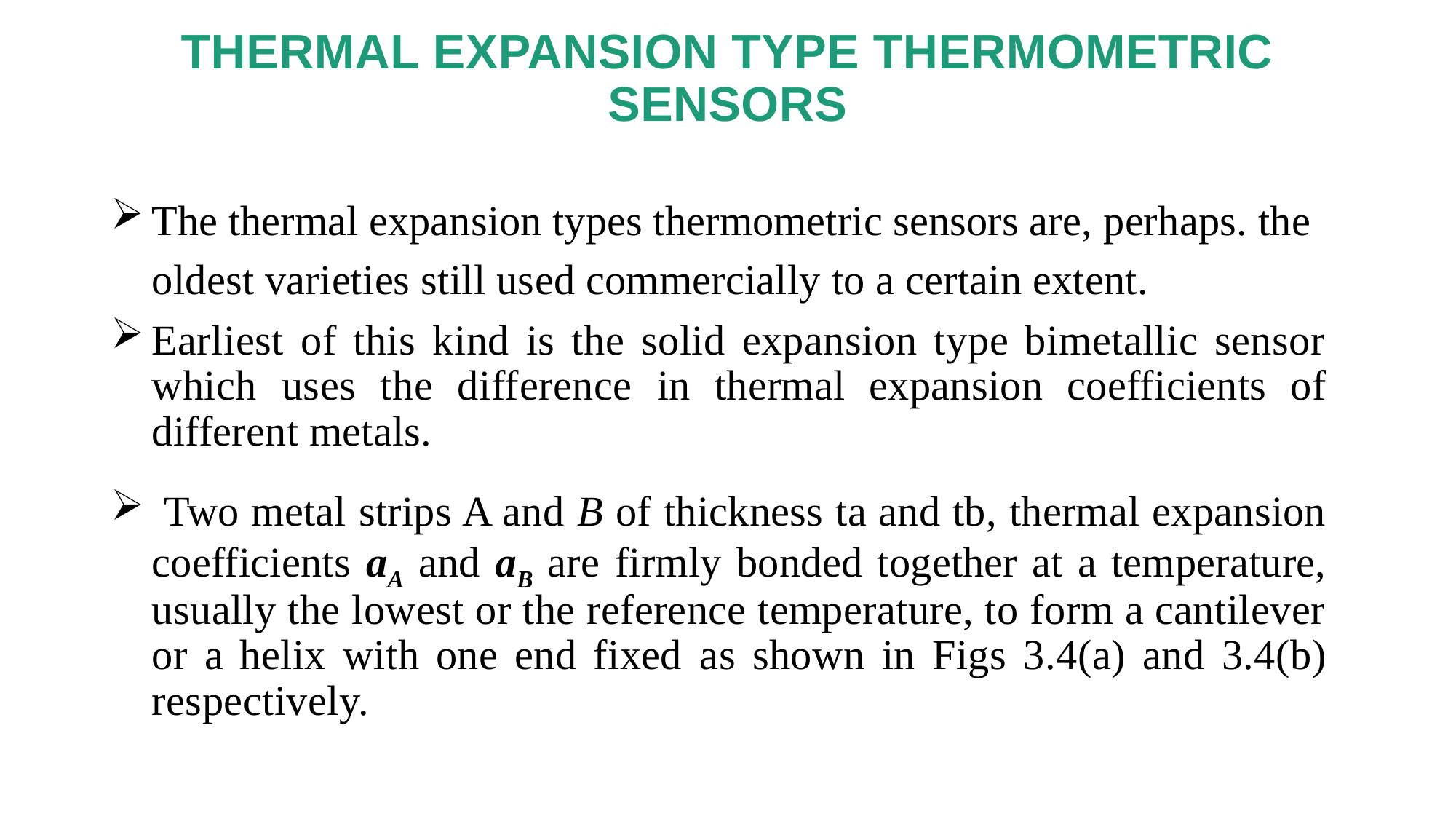

# THERMAL EXPANSION TYPE THERMOMETRIC SENSORS
The thermal expansion types thermometric sensors are, perhaps. the oldest varieties still used commercially to a certain extent.
Earliest of this kind is the solid expansion type bimetallic sensor which uses the difference in thermal expansion coefficients of different metals.
 Two metal strips A and B of thickness ta and tb, thermal expansion coefficients aA and aB are firmly bonded together at a temperature, usually the lowest or the reference temperature, to form a cantilever or a helix with one end fixed as shown in Figs 3.4(a) and 3.4(b) respectively.